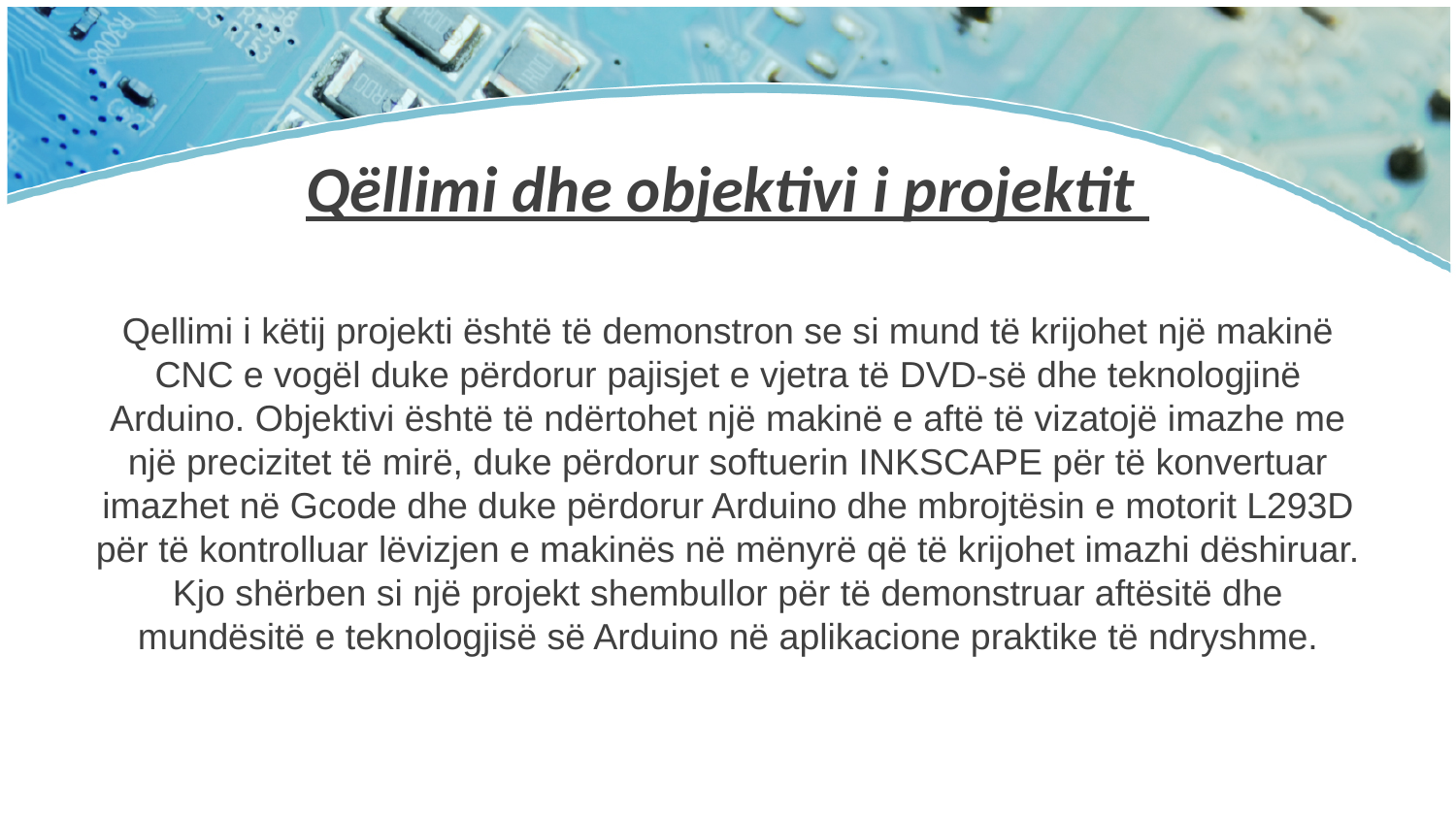

# Qëllimi dhe objektivi i projektit
Qellimi i këtij projekti është të demonstron se si mund të krijohet një makinë CNC e vogël duke përdorur pajisjet e vjetra të DVD-së dhe teknologjinë Arduino. Objektivi është të ndërtohet një makinë e aftë të vizatojë imazhe me një precizitet të mirë, duke përdorur softuerin INKSCAPE për të konvertuar imazhet në Gcode dhe duke përdorur Arduino dhe mbrojtësin e motorit L293D për të kontrolluar lëvizjen e makinës në mënyrë që të krijohet imazhi dëshiruar. Kjo shërben si një projekt shembullor për të demonstruar aftësitë dhe mundësitë e teknologjisë së Arduino në aplikacione praktike të ndryshme.